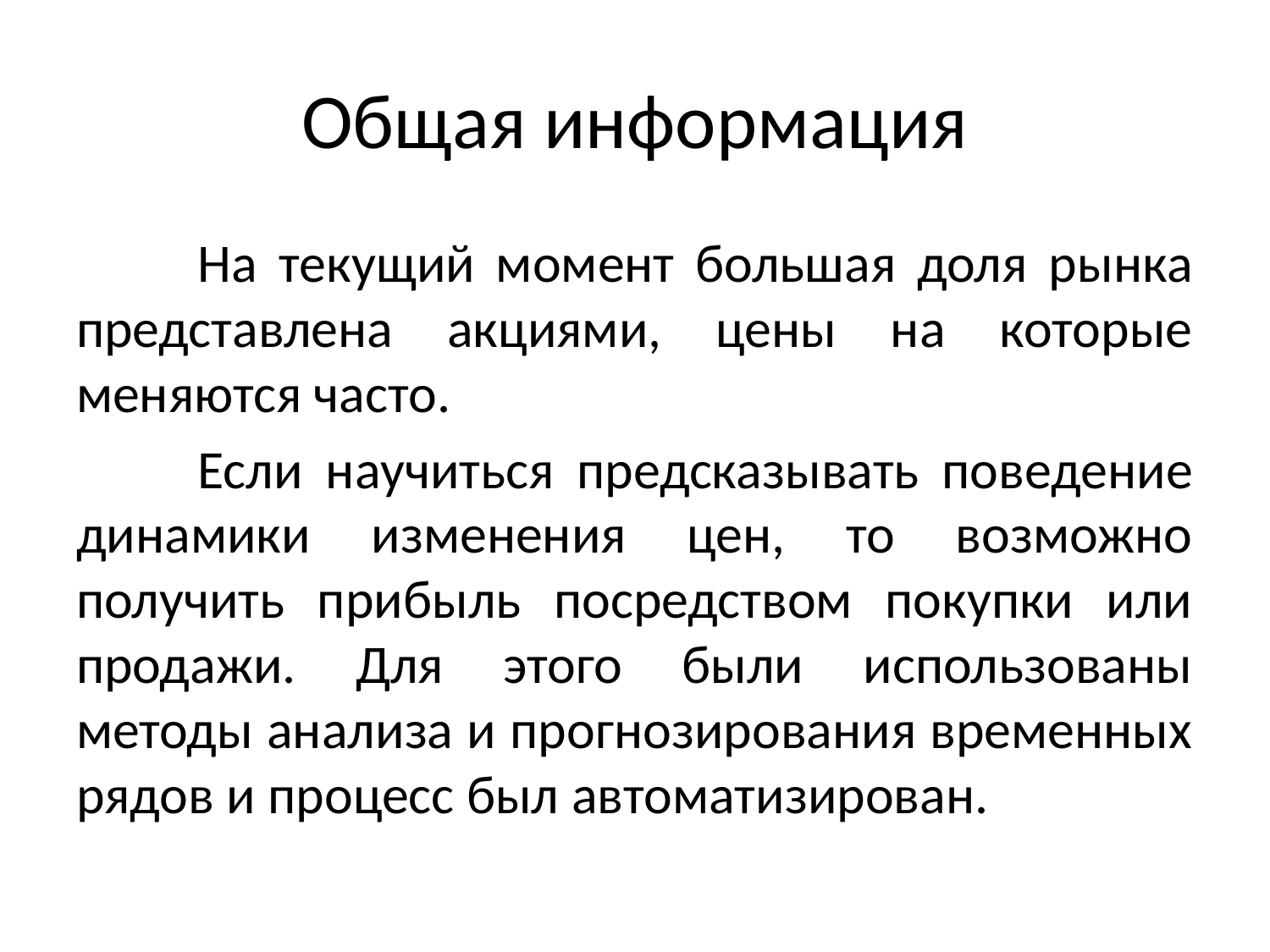

# Общая информация
	На текущий момент большая доля рынка представлена акциями, цены на которые меняются часто.
	Если научиться предсказывать поведение динамики изменения цен, то возможно получить прибыль посредством покупки или продажи. Для этого были использованы методы анализа и прогнозирования временных рядов и процесс был автоматизирован.